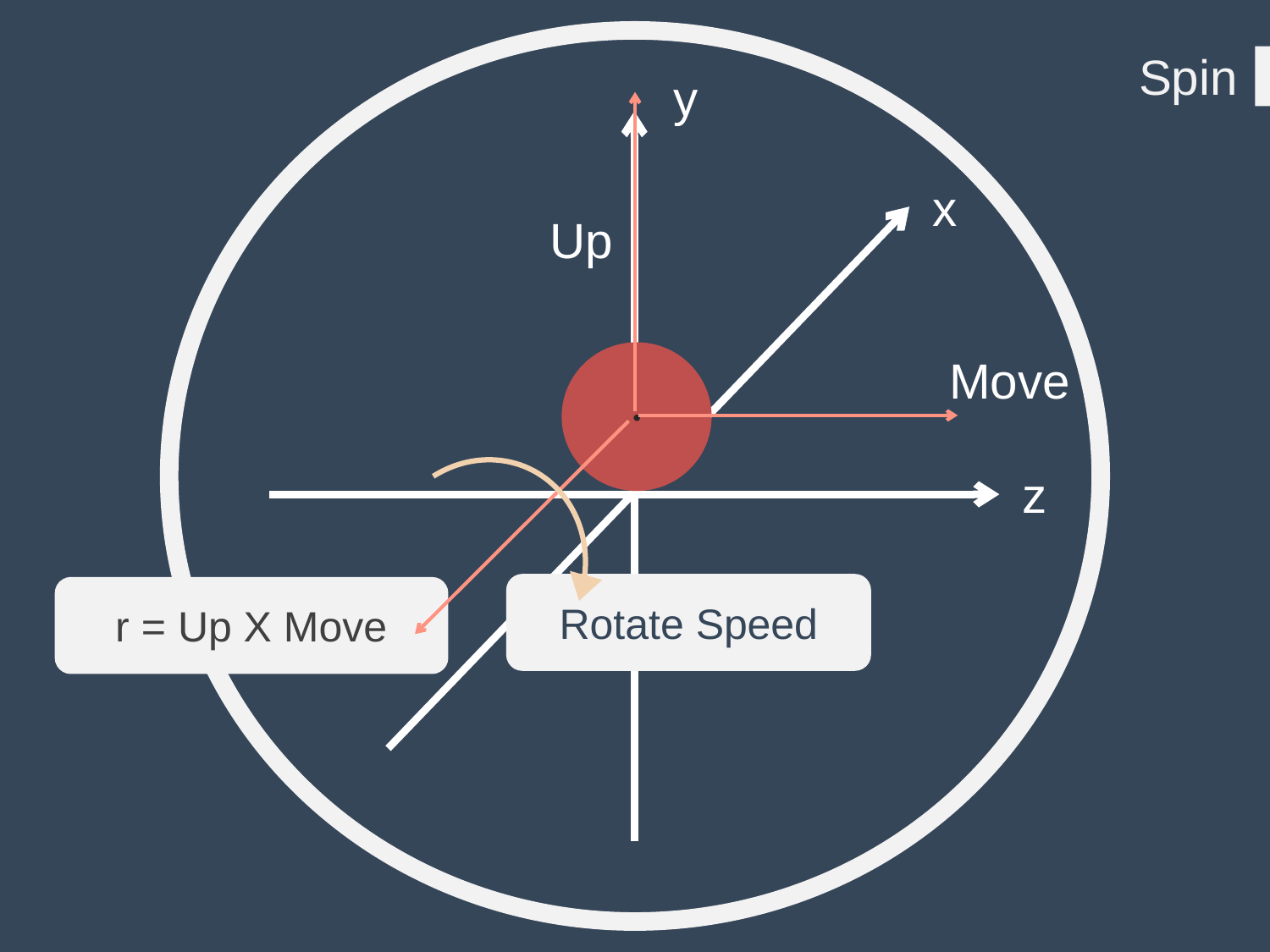

Spin

y
x
Up

Move

z

Rotate Speed

r = Up X Move